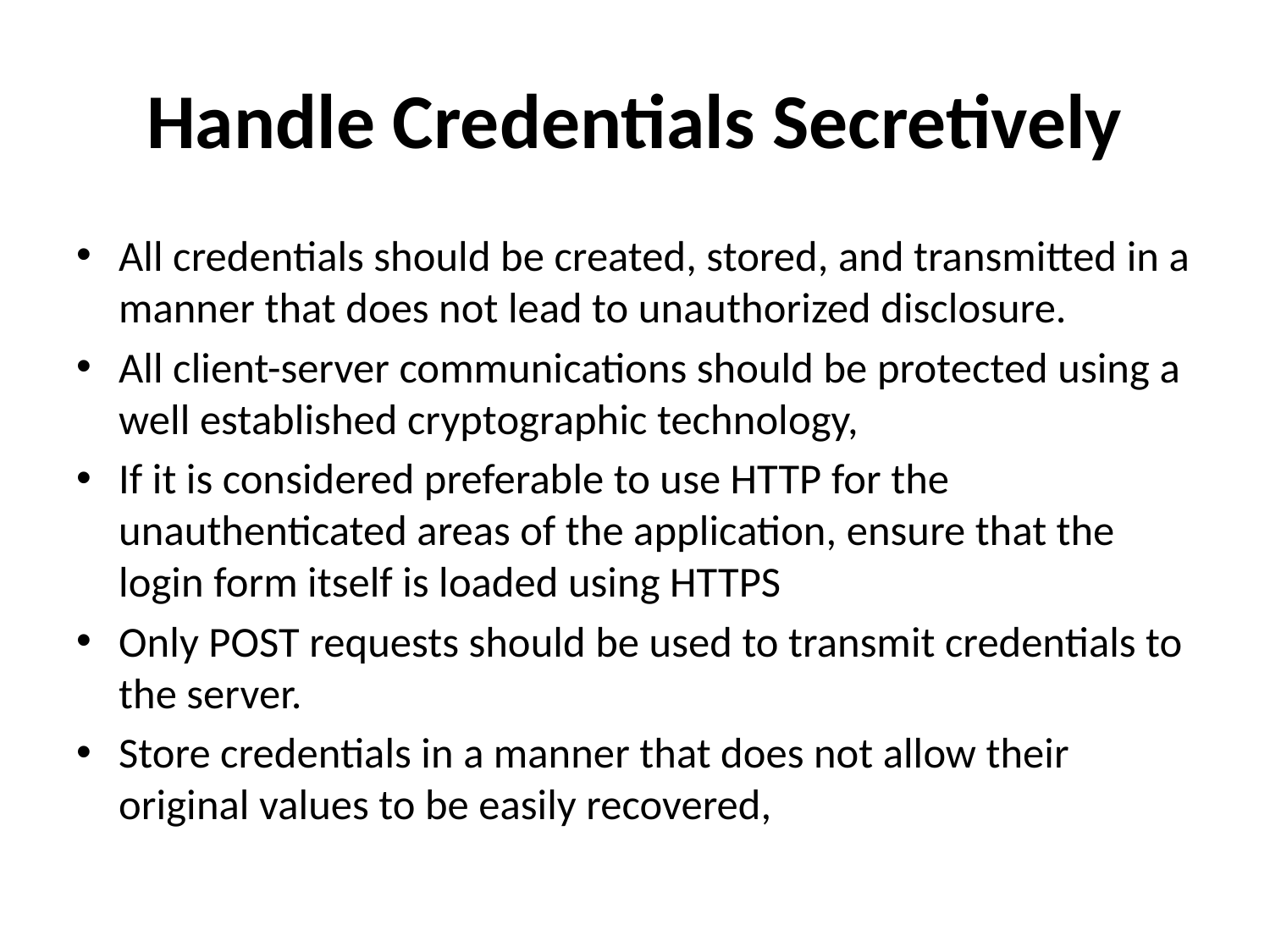

# Handle Credentials Secretively
All credentials should be created, stored, and transmitted in a manner that does not lead to unauthorized disclosure.
All client-server communications should be protected using a well established cryptographic technology,
If it is considered preferable to use HTTP for the unauthenticated areas of the application, ensure that the login form itself is loaded using HTTPS
Only POST requests should be used to transmit credentials to the server.
Store credentials in a manner that does not allow their original values to be easily recovered,